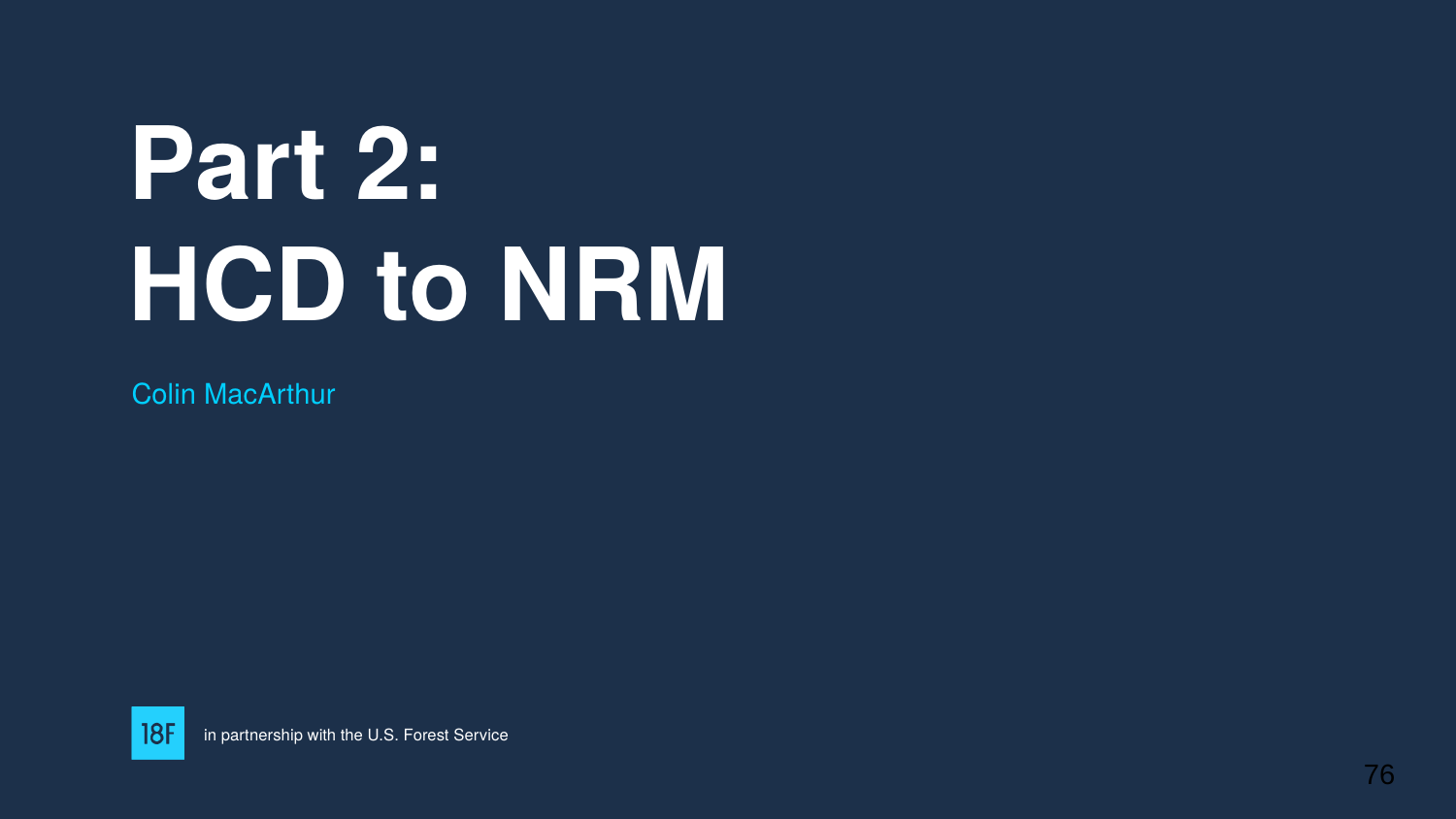

# Part 2:
HCD to NRM
Colin MacArthur
in partnership with the U.S. Forest Service
76